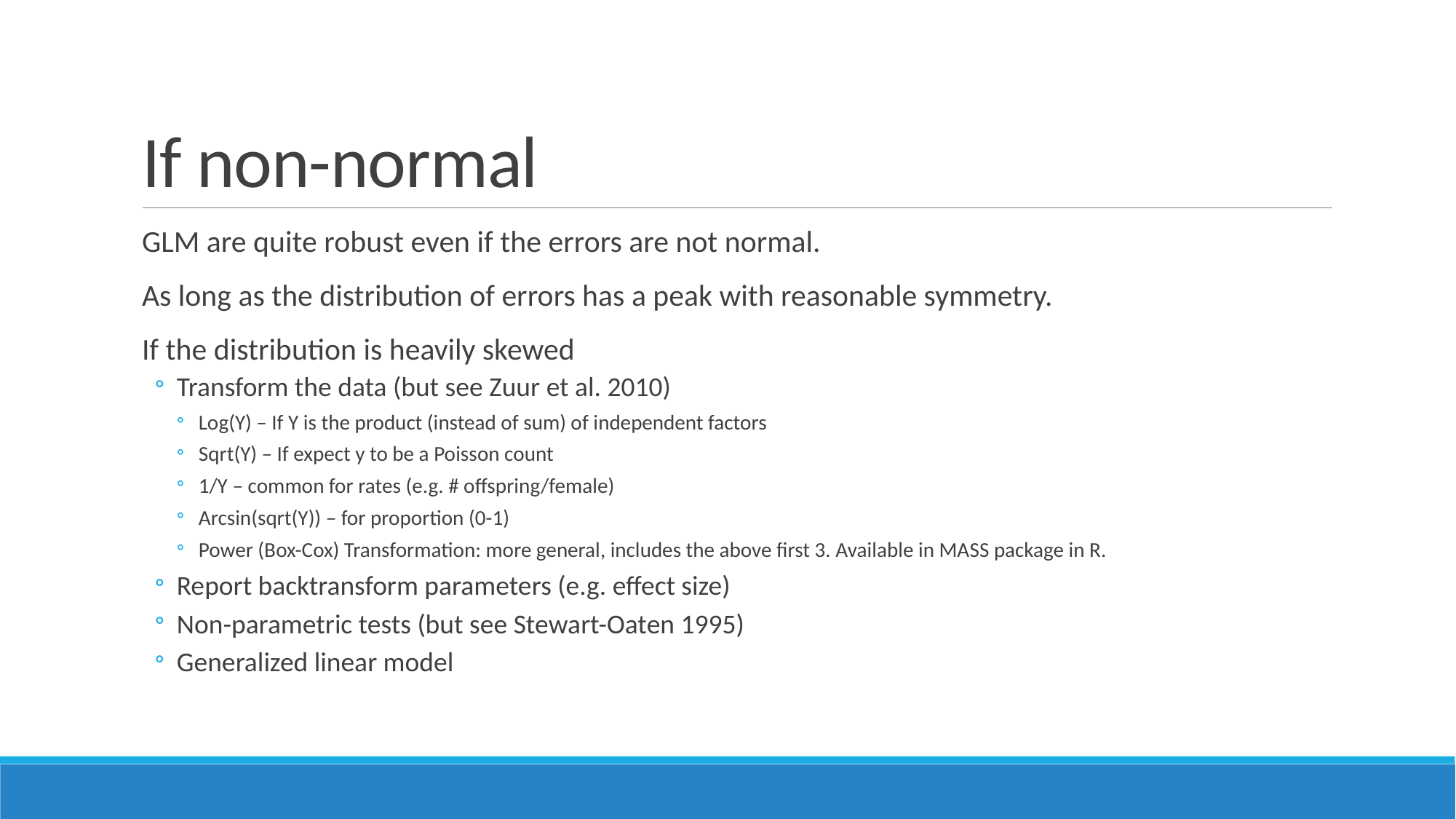

# If non-normal
GLM are quite robust even if the errors are not normal.
As long as the distribution of errors has a peak with reasonable symmetry.
If the distribution is heavily skewed
Transform the data (but see Zuur et al. 2010)
Log(Y) – If Y is the product (instead of sum) of independent factors
Sqrt(Y) – If expect y to be a Poisson count
1/Y – common for rates (e.g. # offspring/female)
Arcsin(sqrt(Y)) – for proportion (0-1)
Power (Box-Cox) Transformation: more general, includes the above first 3. Available in MASS package in R.
Report backtransform parameters (e.g. effect size)
Non-parametric tests (but see Stewart-Oaten 1995)
Generalized linear model